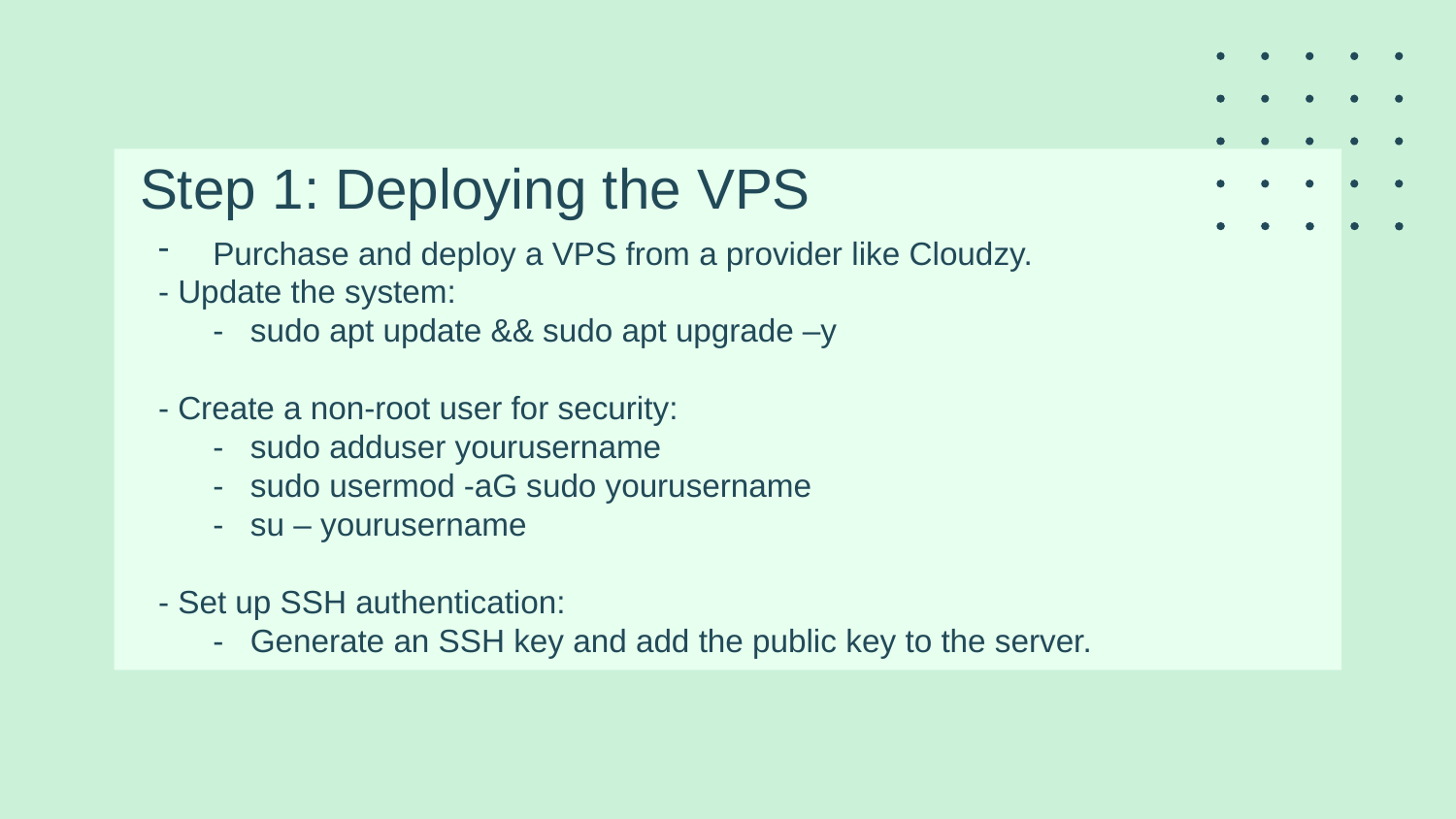

# Step 1: Deploying the VPS
Purchase and deploy a VPS from a provider like Cloudzy.
- Update the system:
	-   sudo apt update && sudo apt upgrade –y

- Create a non-root user for security:
	-   sudo adduser yourusername
	-   sudo usermod -aG sudo yourusername
	-   su – yourusername

- Set up SSH authentication:
	-   Generate an SSH key and add the public key to the server.